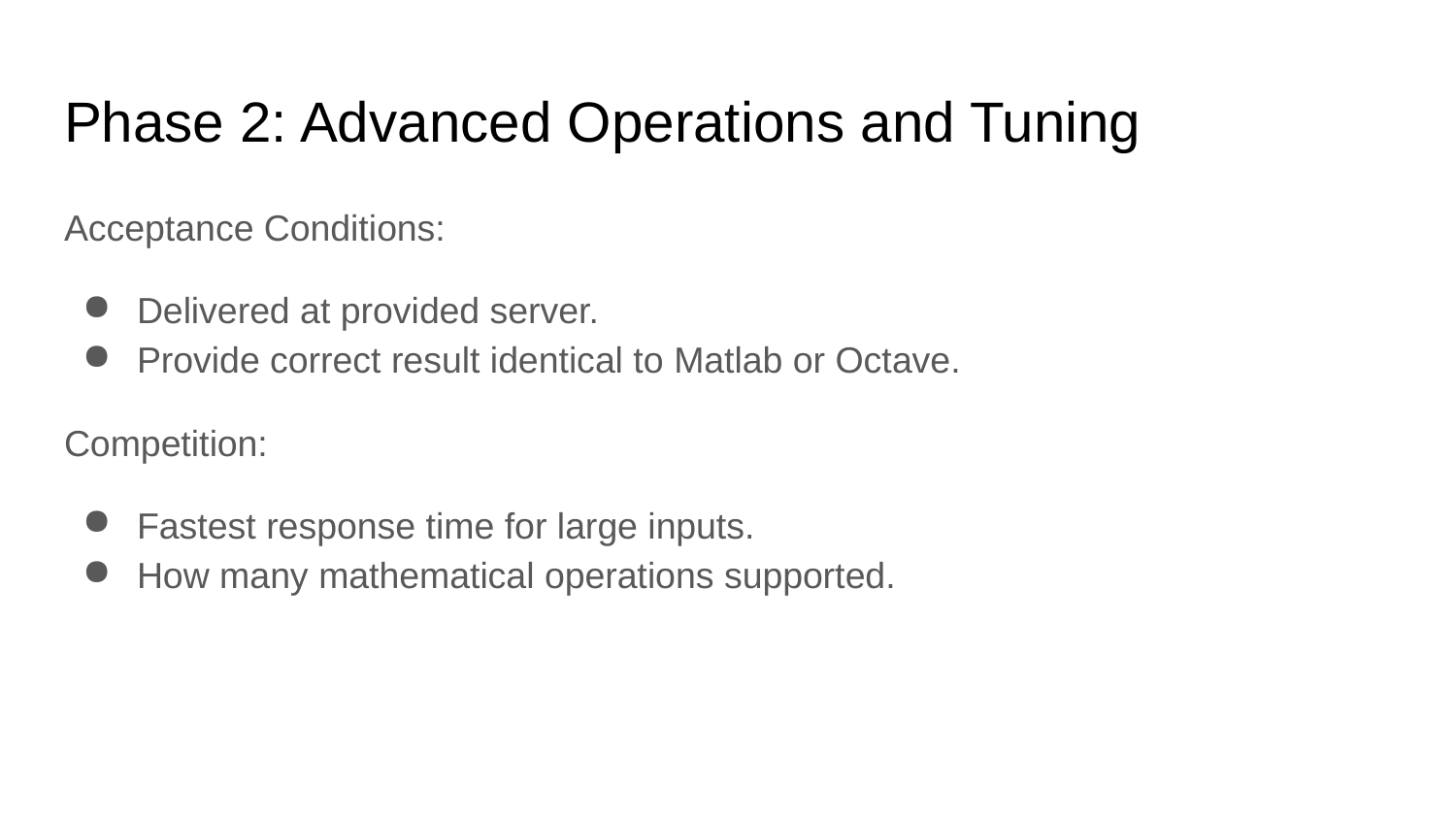

# Phase 2: Advanced Operations and Tuning
Acceptance Conditions:
Delivered at provided server.
Provide correct result identical to Matlab or Octave.
Competition:
Fastest response time for large inputs.
How many mathematical operations supported.